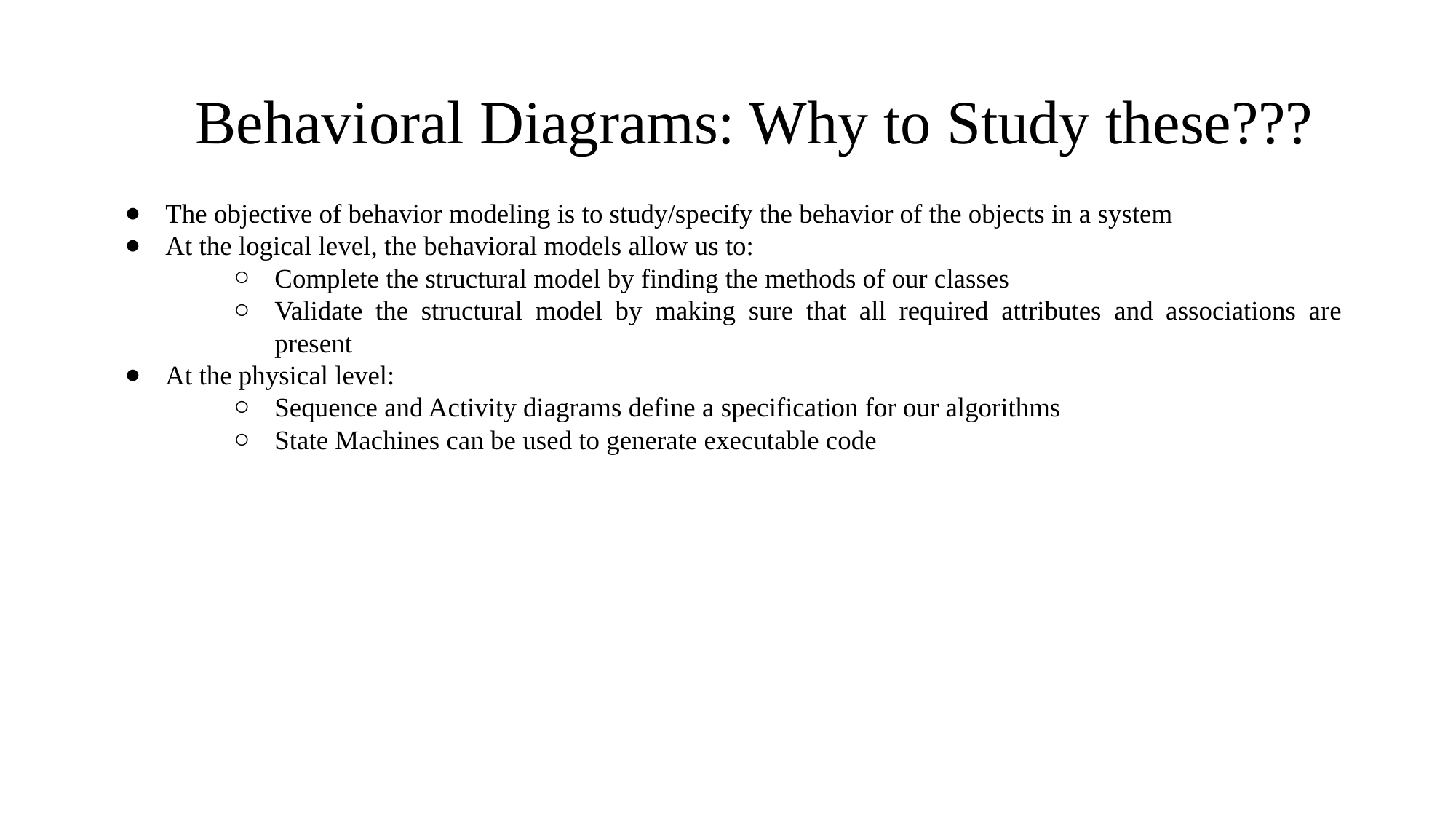

# Behavioral Diagrams: Why to Study these???
The objective of behavior modeling is to study/specify the behavior of the objects in a system
At the logical level, the behavioral models allow us to:
Complete the structural model by finding the methods of our classes
Validate the structural model by making sure that all required attributes and associations are present
At the physical level:
Sequence and Activity diagrams define a specification for our algorithms
State Machines can be used to generate executable code